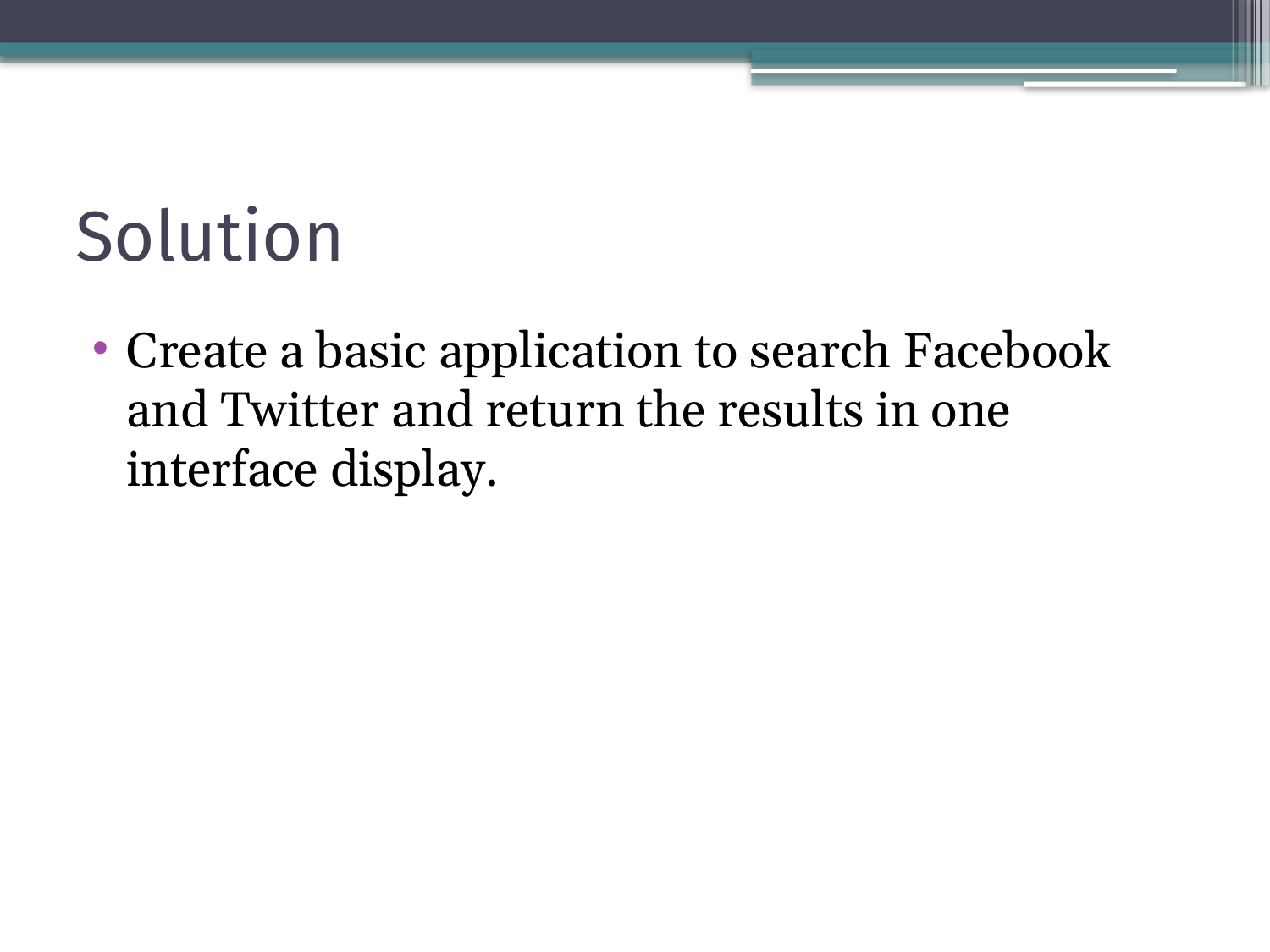

# Solution
Create a basic application to search Facebook and Twitter and return the results in one interface display.